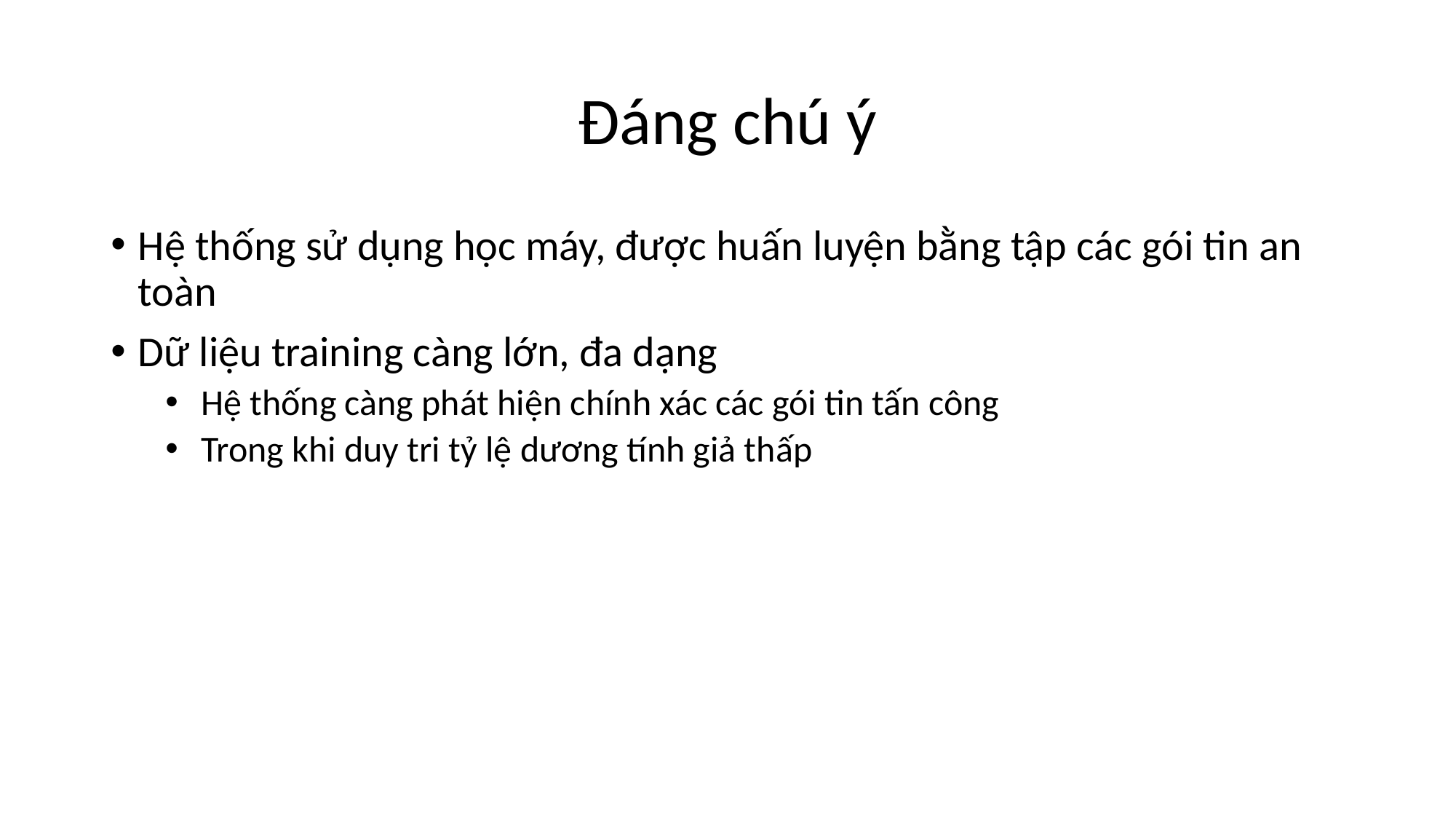

# Đáng chú ý
Hệ thống sử dụng học máy, được huấn luyện bằng tập các gói tin an toàn
Dữ liệu training càng lớn, đa dạng
 Hệ thống càng phát hiện chính xác các gói tin tấn công
 Trong khi duy tri tỷ lệ dương tính giả thấp